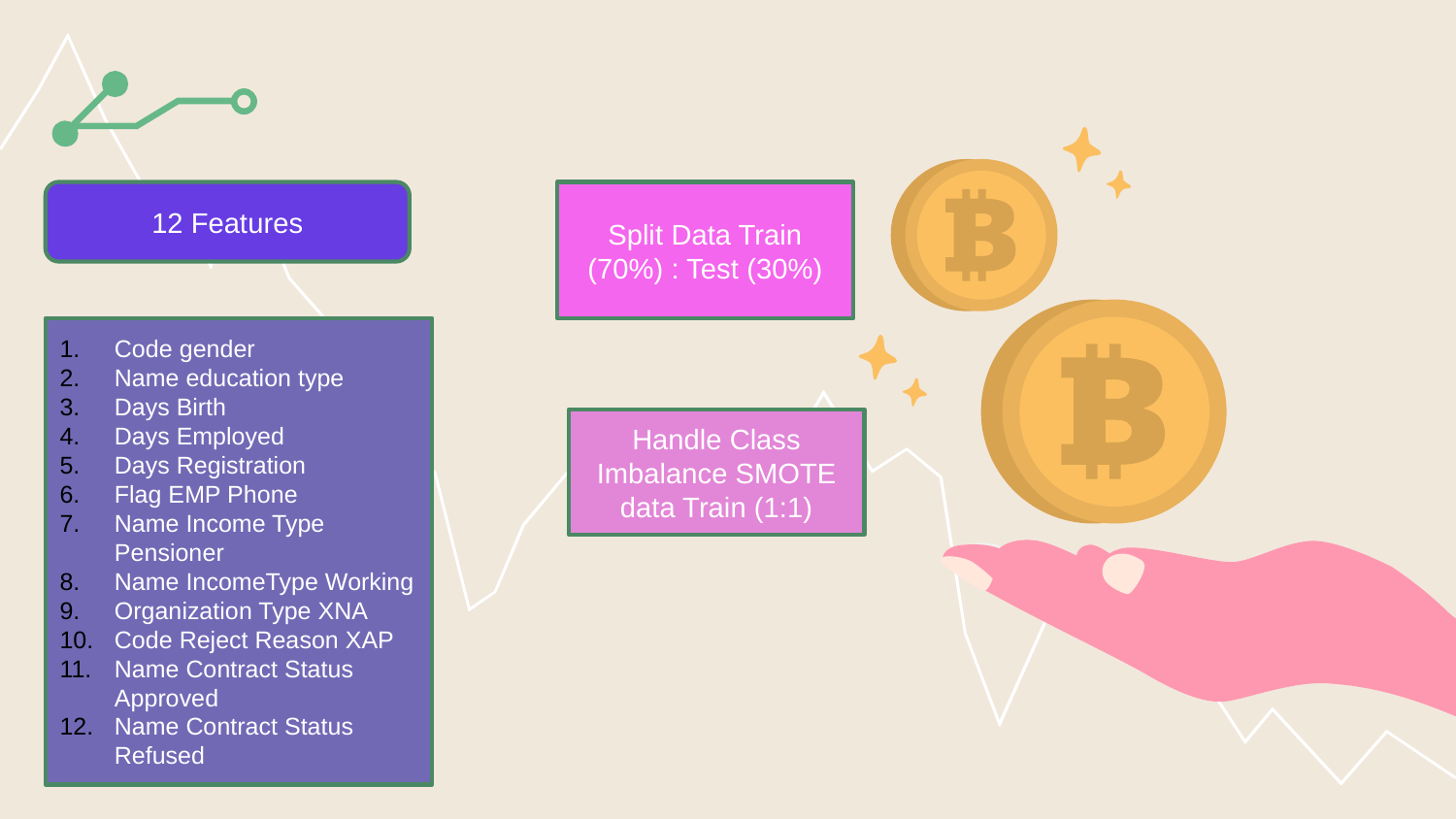

12 Features
Split Data Train (70%) : Test (30%)
Code gender
Name education type
Days Birth
Days Employed
Days Registration
Flag EMP Phone
Name Income Type Pensioner
Name IncomeType Working
Organization Type XNA
Code Reject Reason XAP
Name Contract Status Approved
Name Contract Status Refused

Handle Class Imbalance SMOTE data Train (1:1)